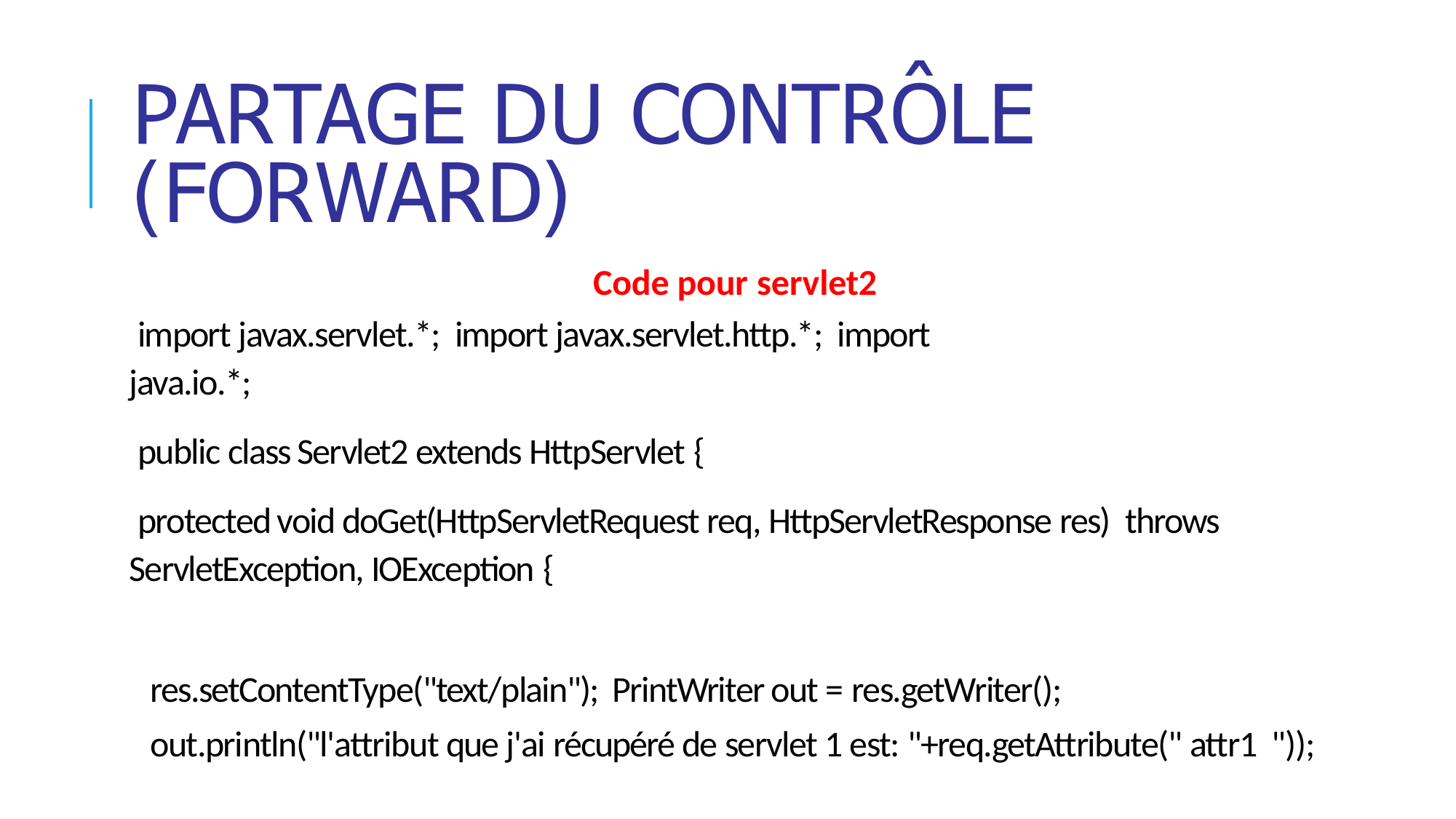

# Partage du contrôle (forward)
Code pour servlet2
import javax.servlet.*;  import javax.servlet.http.*;  import java.io.*;
public class Servlet2 extends HttpServlet {
protected void doGet(HttpServletRequest req, HttpServletResponse res)  throws ServletException, IOException {

res.setContentType("text/plain");  PrintWriter out = res.getWriter();
out.println("l'attribut que j'ai récupéré de servlet 1 est: "+req.getAttribute(" attr1  "));